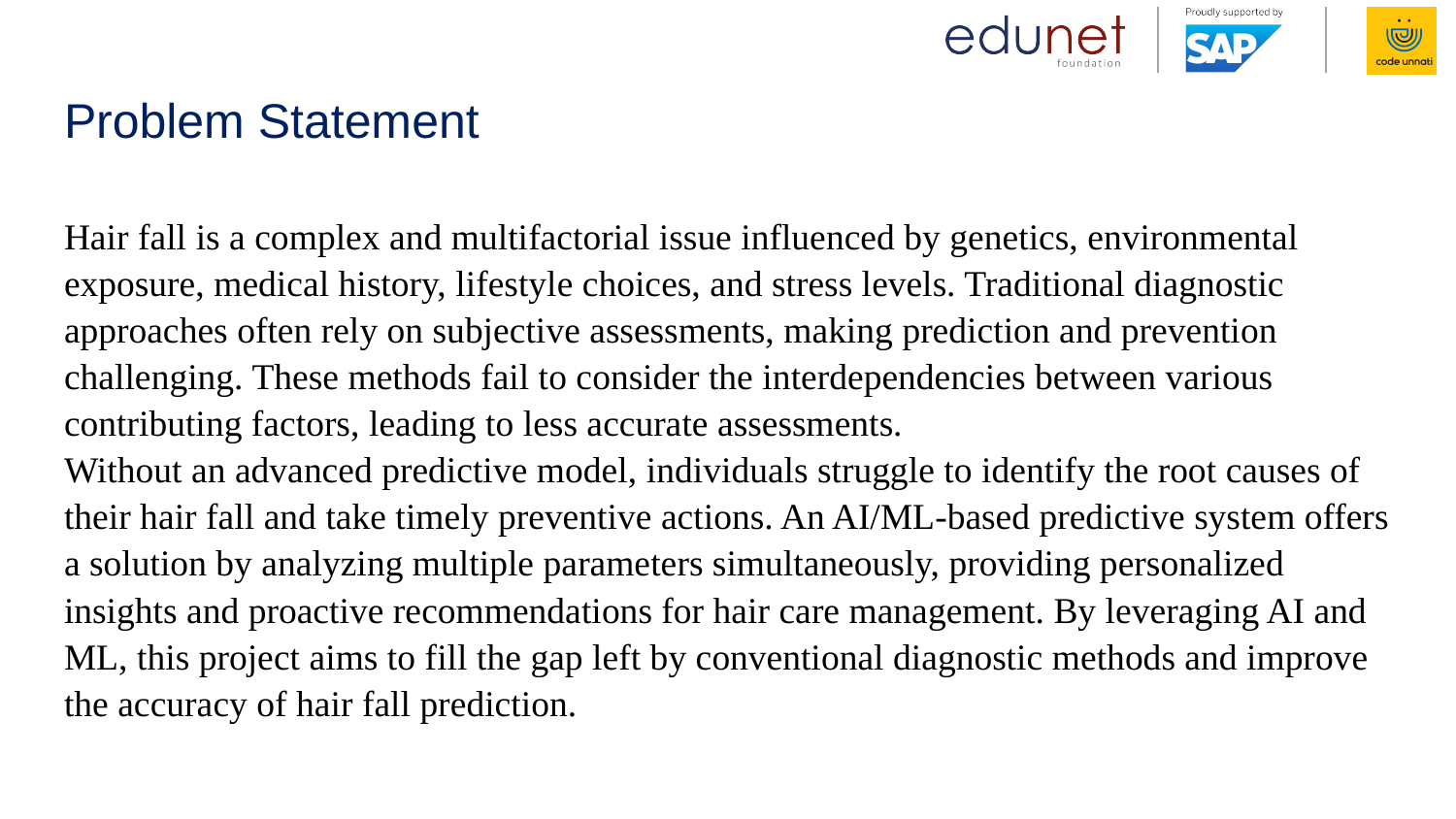

# Problem Statement Hair fall is a complex and multifactorial issue influenced by genetics, environmental exposure, medical history, lifestyle choices, and stress levels. Traditional diagnostic approaches often rely on subjective assessments, making prediction and prevention challenging. These methods fail to consider the interdependencies between various contributing factors, leading to less accurate assessments. Without an advanced predictive model, individuals struggle to identify the root causes of their hair fall and take timely preventive actions. An AI/ML-based predictive system offers a solution by analyzing multiple parameters simultaneously, providing personalized insights and proactive recommendations for hair care management. By leveraging AI and ML, this project aims to fill the gap left by conventional diagnostic methods and improve the accuracy of hair fall prediction.